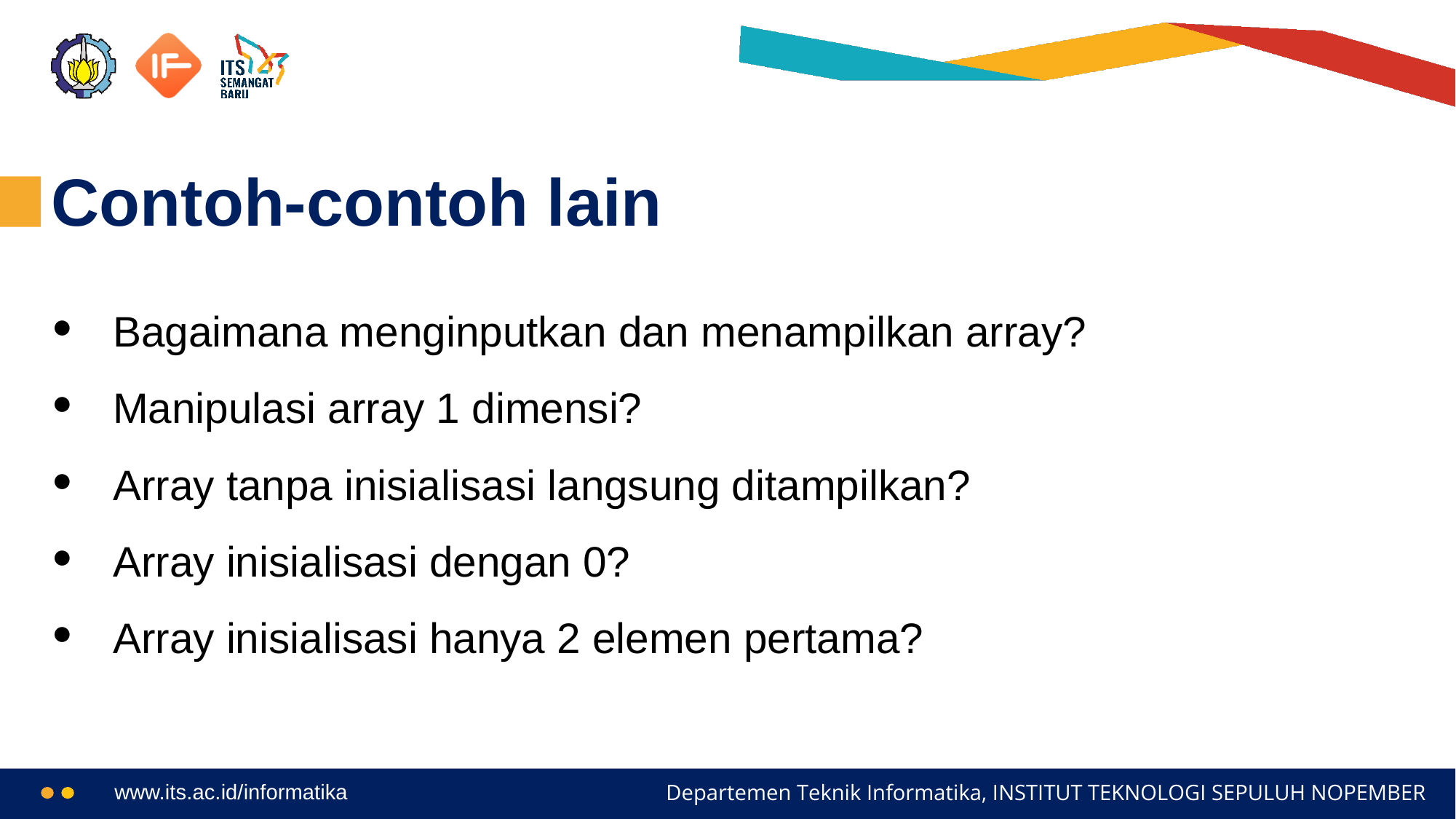

# Contoh-contoh lain
Bagaimana menginputkan dan menampilkan array?
Manipulasi array 1 dimensi?
Array tanpa inisialisasi langsung ditampilkan?
Array inisialisasi dengan 0?
Array inisialisasi hanya 2 elemen pertama?